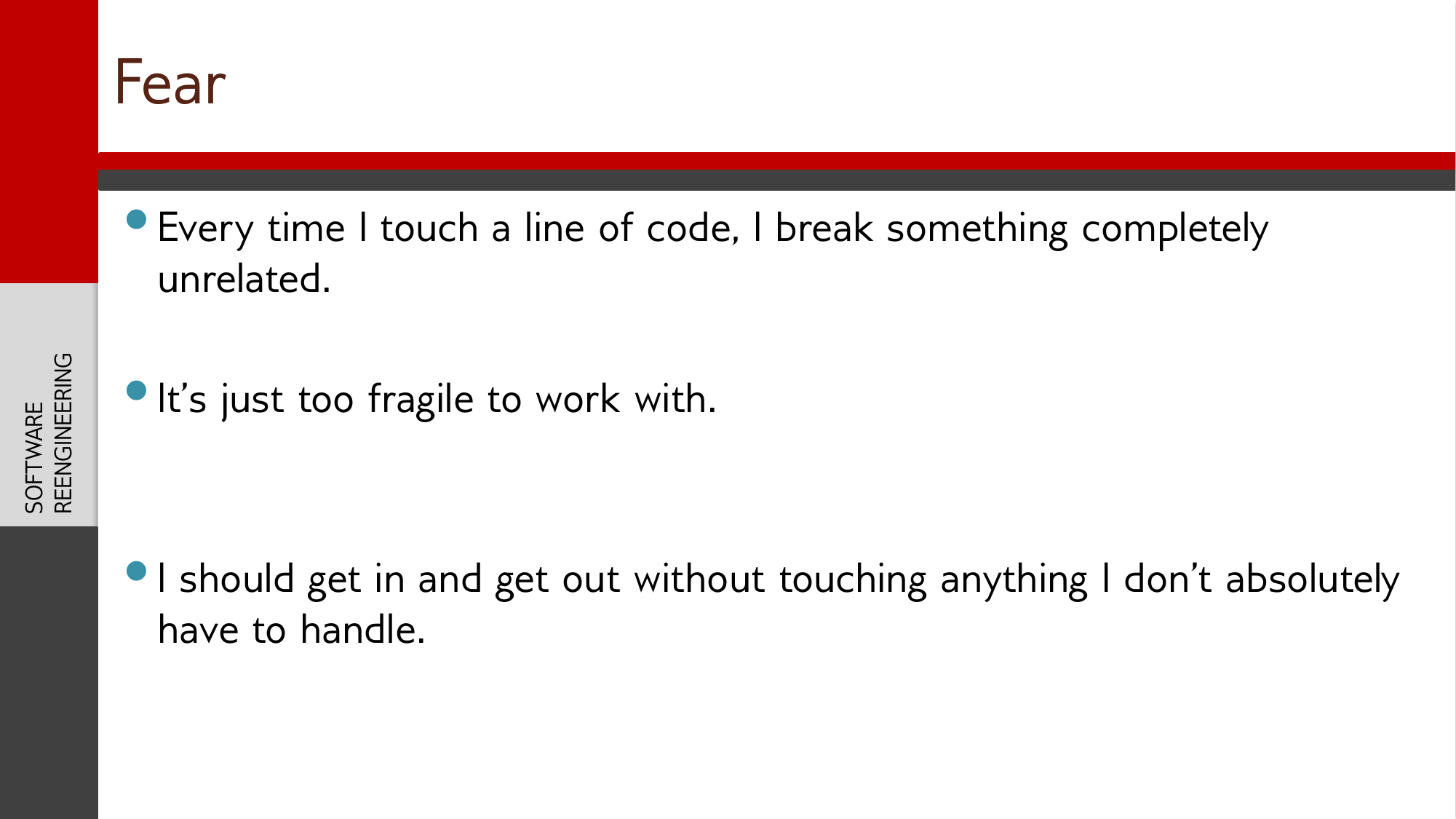

# Fear
Every time I touch a line of code, I break something completely unrelated.

It’s just too fragile to work with.

I should get in and get out without touching anything I don’t absolutely have to handle.